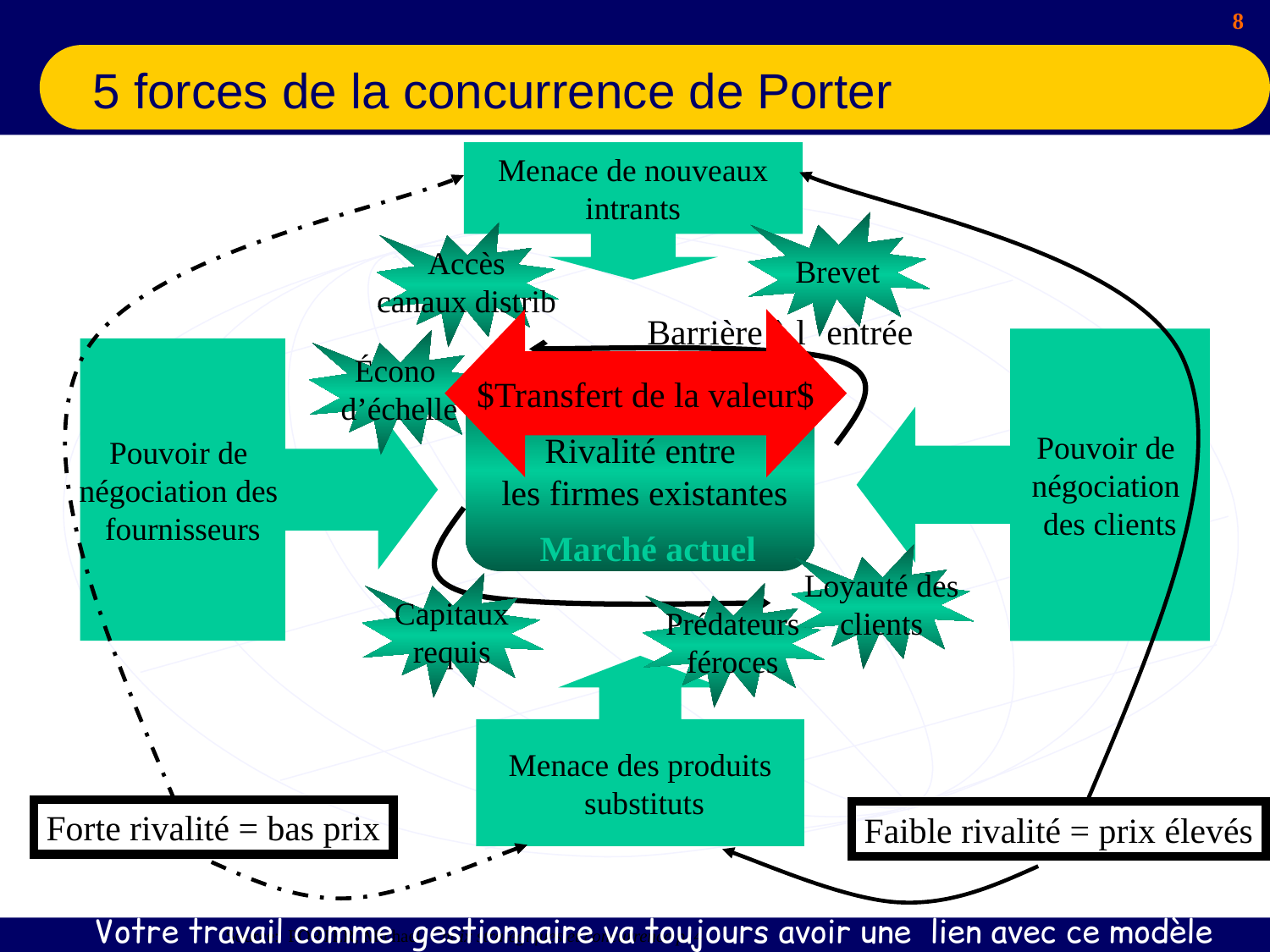

# 5 forces de la concurrence de Porter
Menace de nouveaux
intrants

Faible rivalité = prix élevés

Brevet
Accès
canaux distrib

Barrière à l ’entrée
$Transfert de la valeur$
Pouvoir de
négociation
des clients
Écono
d’échelle
Pouvoir de
négociation des
fournisseurs

Rivalité entre
 les firmes existantes

Marché actuel
Loyauté des
clients
Capitaux
requis
Prédateurs
féroces
Menace des produits
 substituts
Forte rivalité = bas prix

Votre travail comme  gestionnaire va toujours avoir une  lien avec ce modèle
Source:  PORTER, Michael, Choix stratégiques et concurrence p. 4